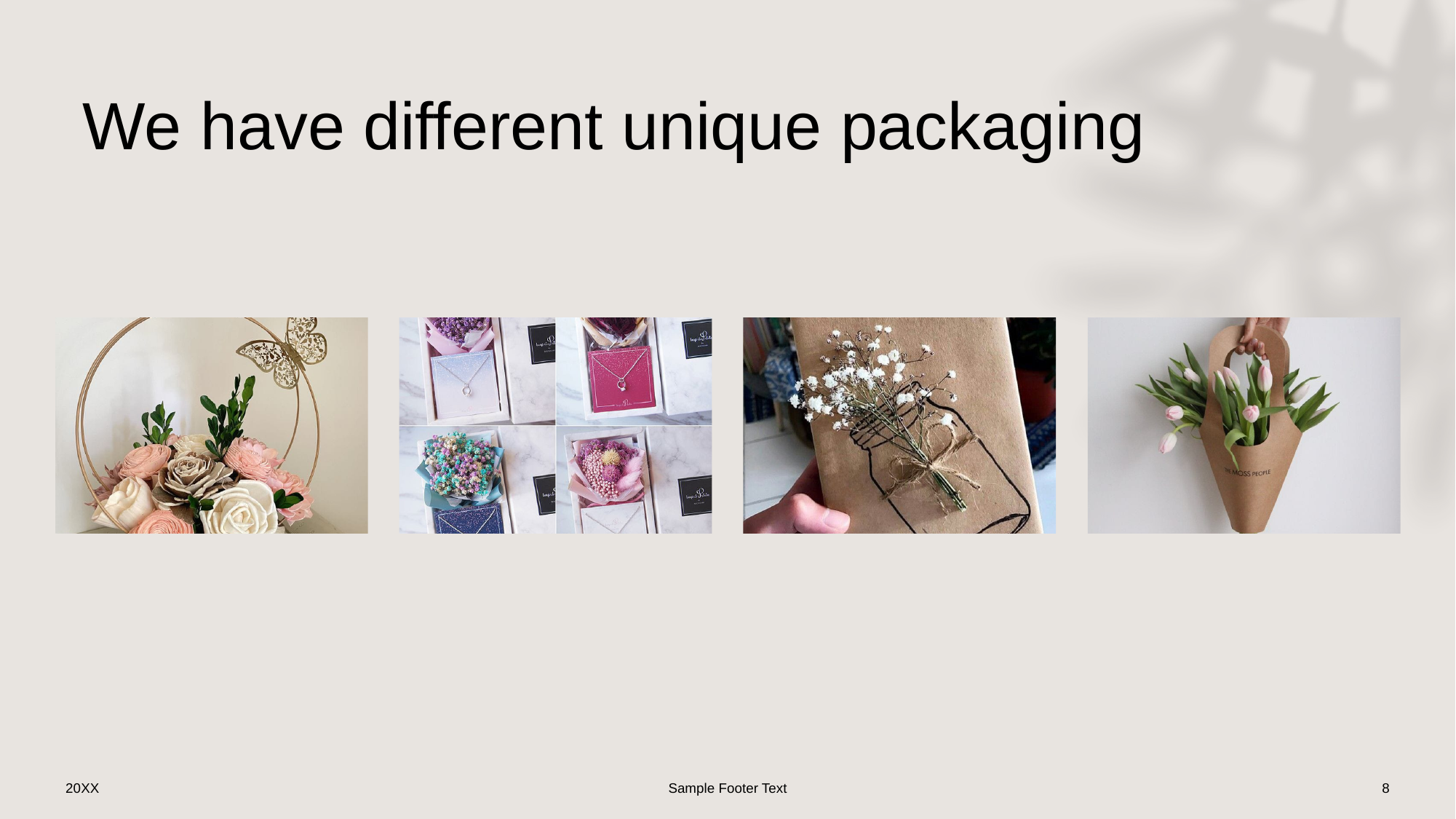

# We have different unique packaging

20XX
Sample Footer Text
8